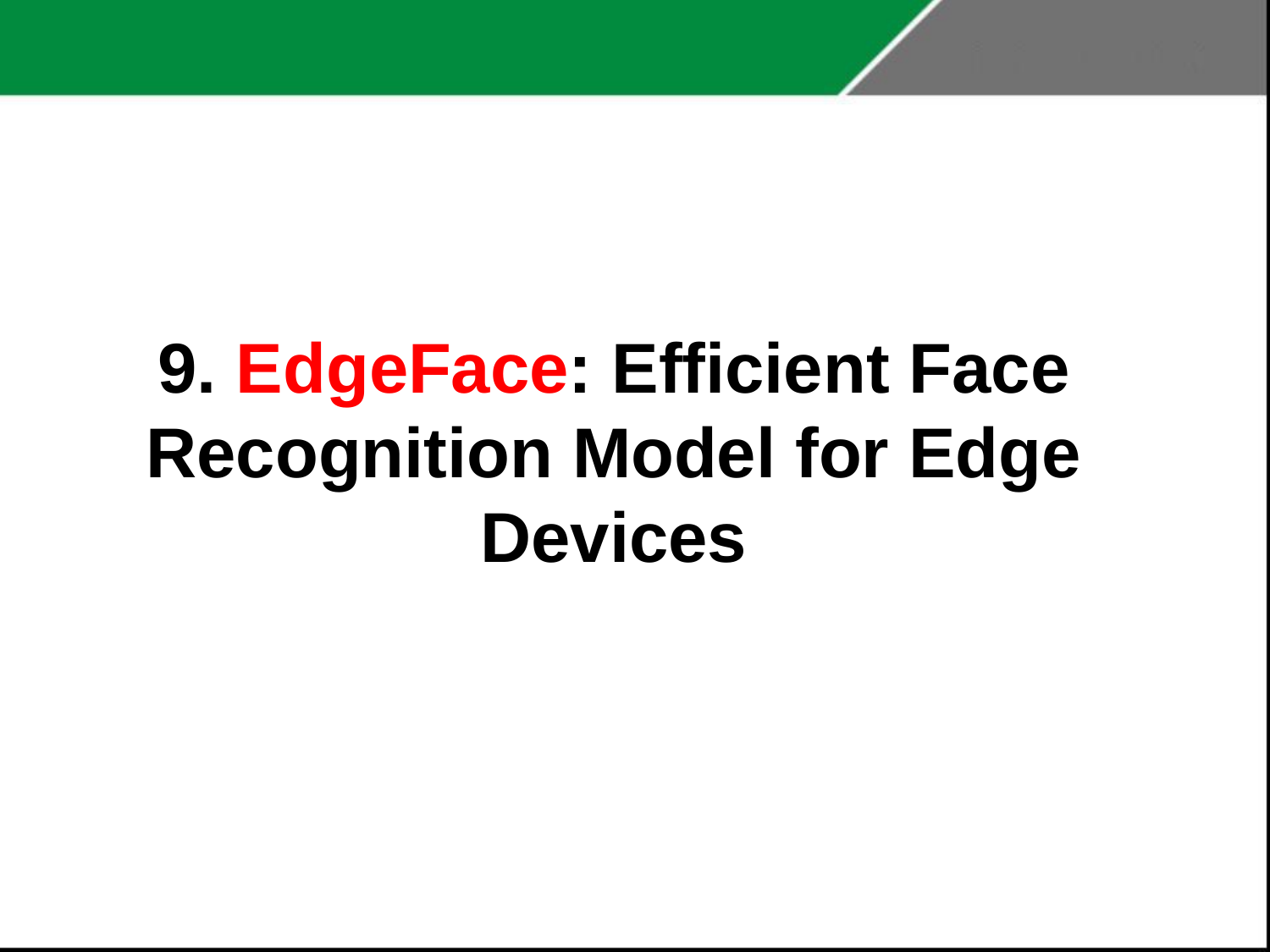

# 9. EdgeFace: Efficient Face Recognition Model for Edge Devices